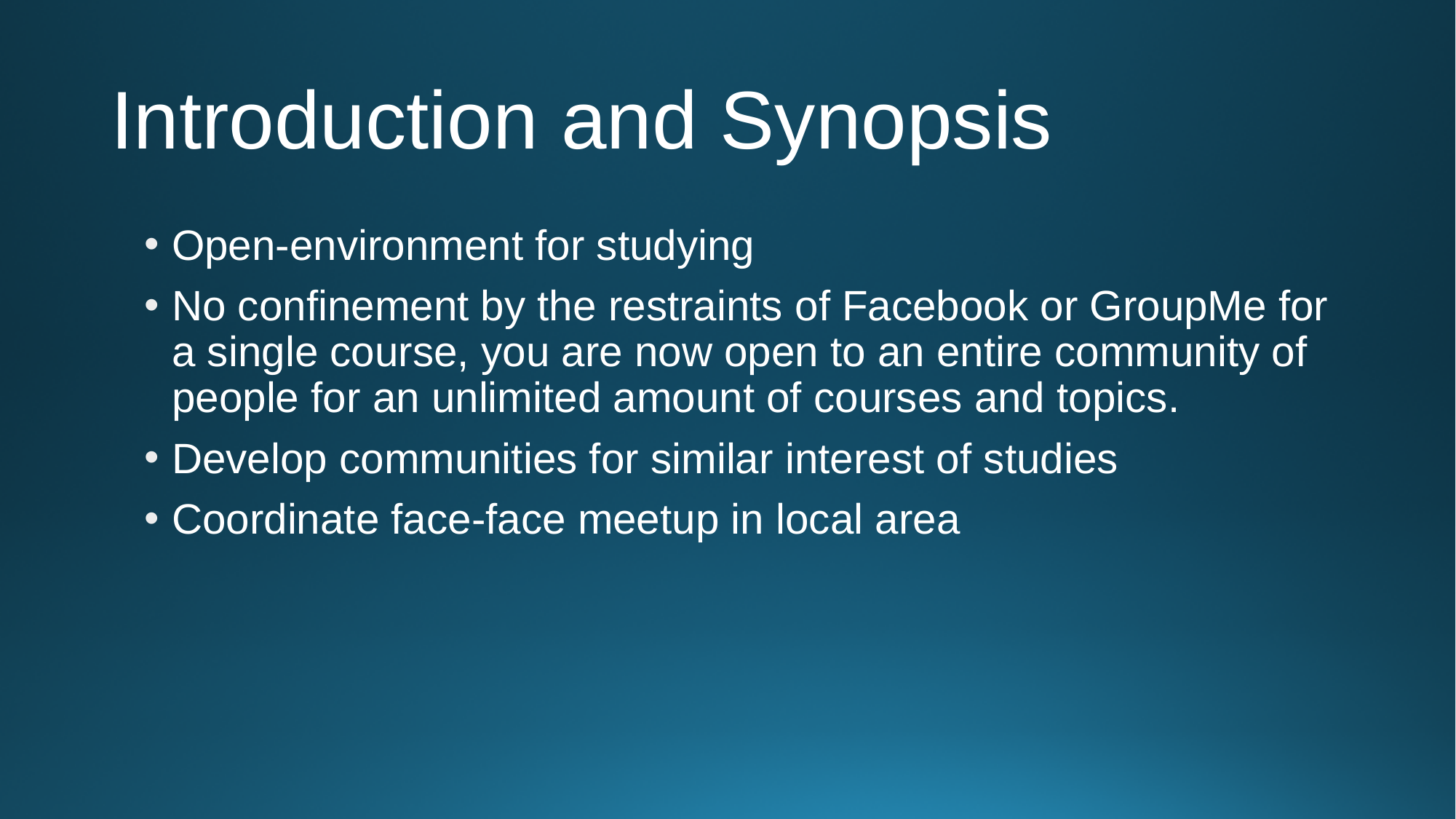

# Introduction and Synopsis
Open-environment for studying
No confinement by the restraints of Facebook or GroupMe for a single course, you are now open to an entire community of people for an unlimited amount of courses and topics.
Develop communities for similar interest of studies
Coordinate face-face meetup in local area